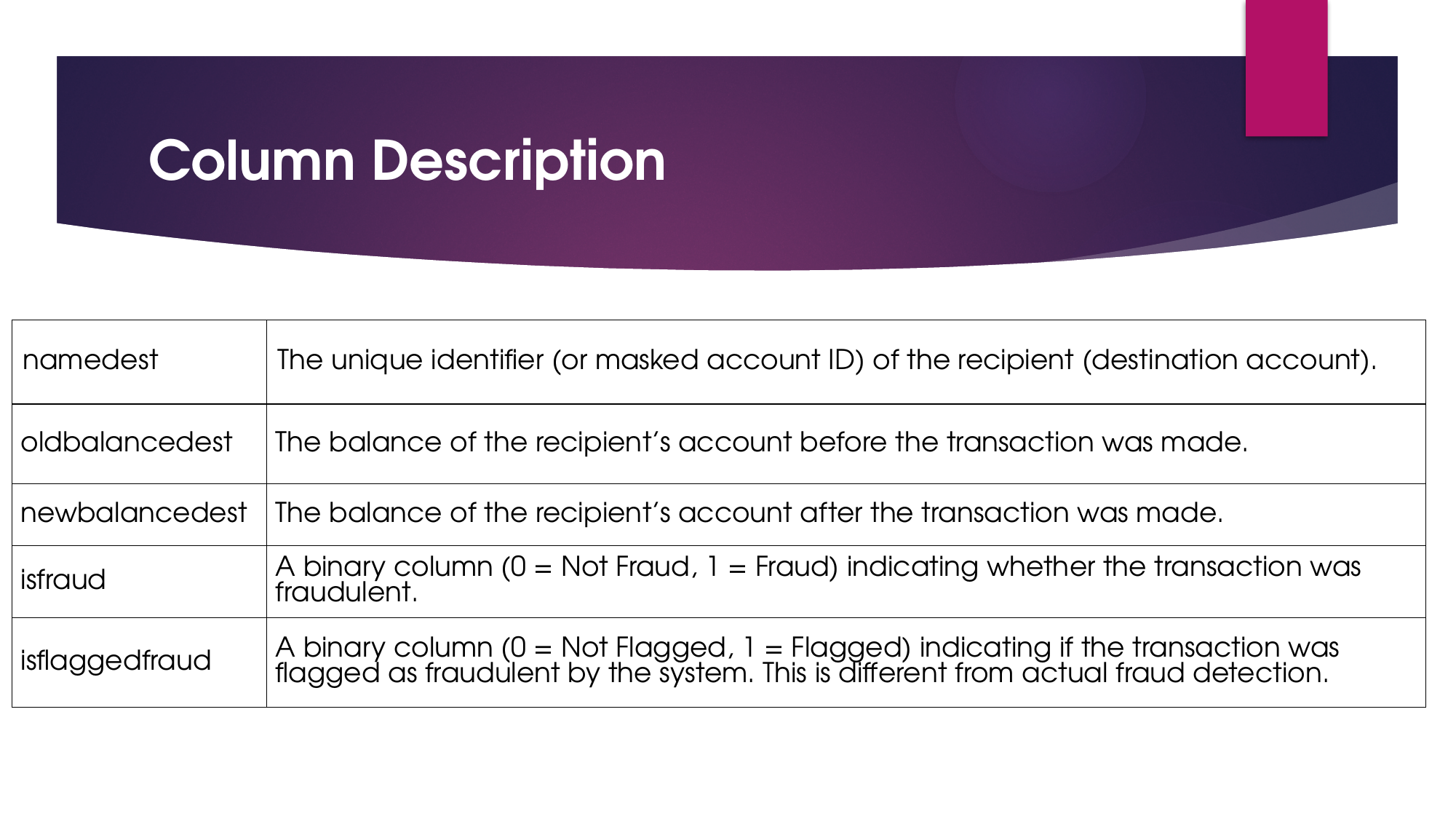

# Column Description
| namedest | The unique identifier (or masked account ID) of the recipient (destination account). |
| --- | --- |
| oldbalancedest | The balance of the recipient’s account before the transaction was made. |
| newbalancedest | The balance of the recipient’s account after the transaction was made. |
| isfraud | A binary column (0 = Not Fraud, 1 = Fraud) indicating whether the transaction was fraudulent. |
| isflaggedfraud | A binary column (0 = Not Flagged, 1 = Flagged) indicating if the transaction was flagged as fraudulent by the system. This is different from actual fraud detection. |